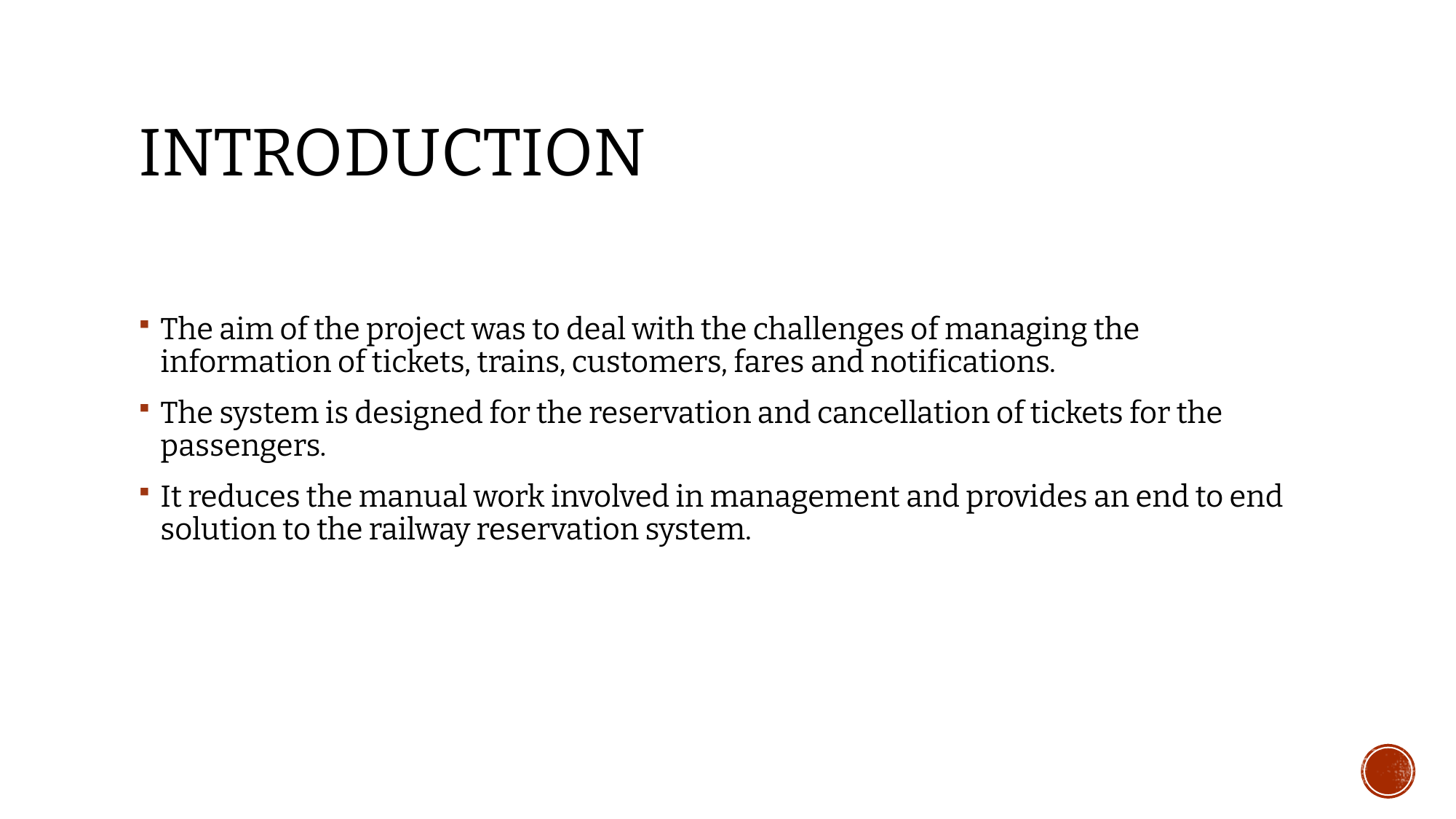

# introduction

The aim of the project was to deal with the challenges of managing the information of tickets, trains, customers, fares and notifications.
The system is designed for the reservation and cancellation of tickets for the passengers.
It reduces the manual work involved in management and provides an end to end solution to the railway reservation system.